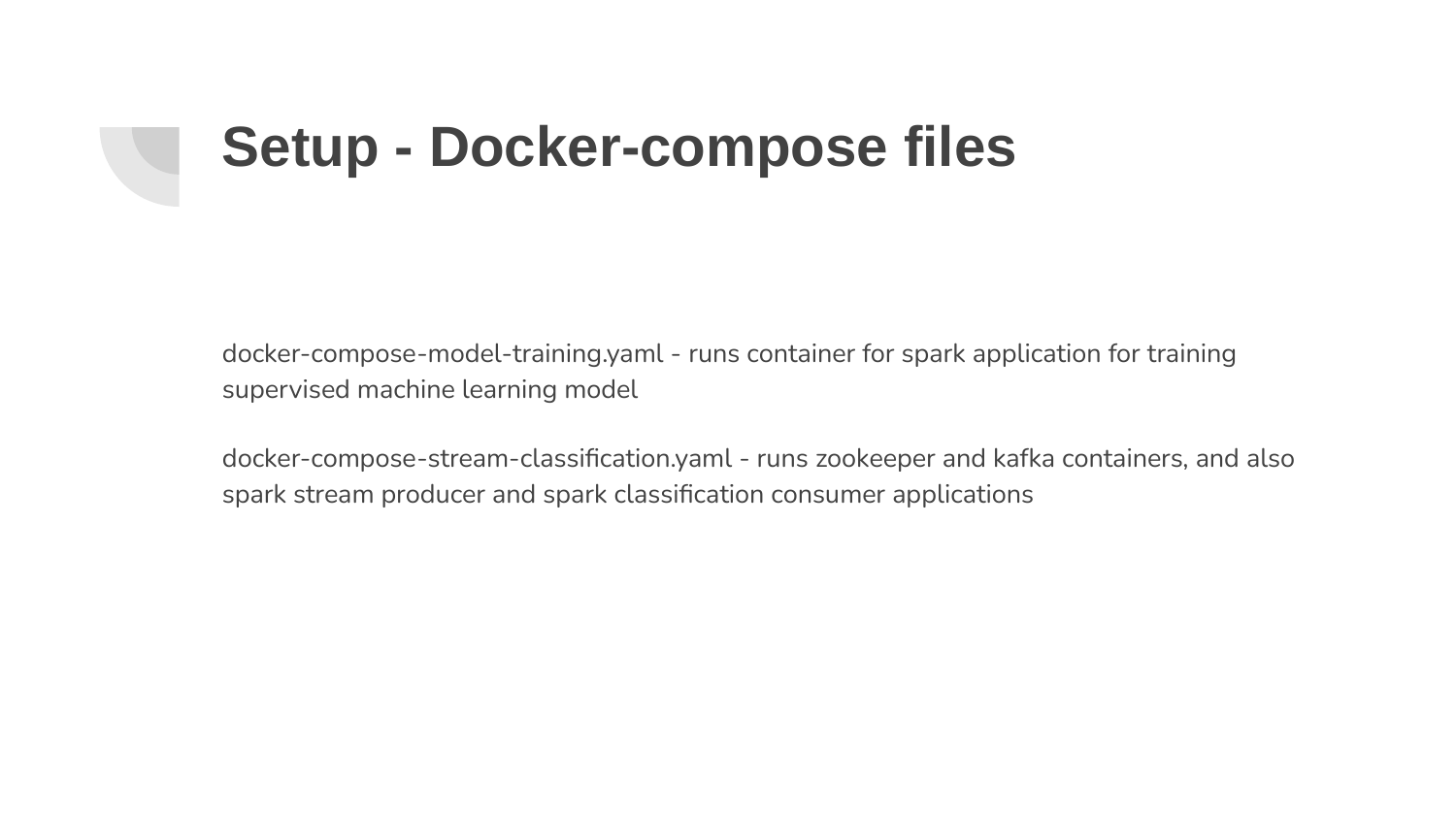

# Setup - Docker-compose files
docker-compose-model-training.yaml - runs container for spark application for training supervised machine learning model
docker-compose-stream-classification.yaml - runs zookeeper and kafka containers, and also spark stream producer and spark classification consumer applications